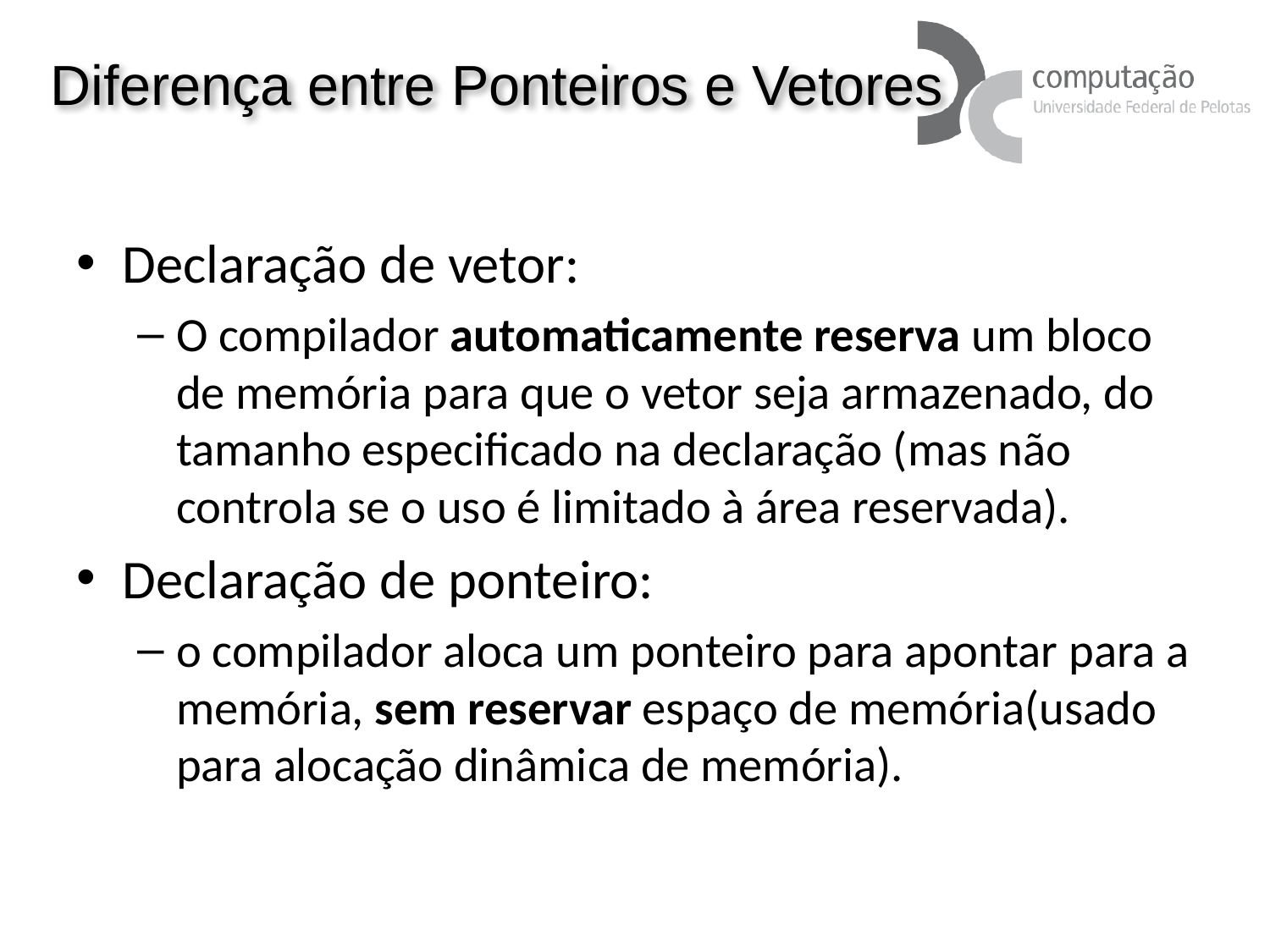

# Diferença entre Ponteiros e Vetores
Declaração de vetor:
O compilador automaticamente reserva um bloco de memória para que o vetor seja armazenado, do tamanho especificado na declaração (mas não controla se o uso é limitado à área reservada).
Declaração de ponteiro:
o compilador aloca um ponteiro para apontar para a memória, sem reservar espaço de memória(usado para alocação dinâmica de memória).